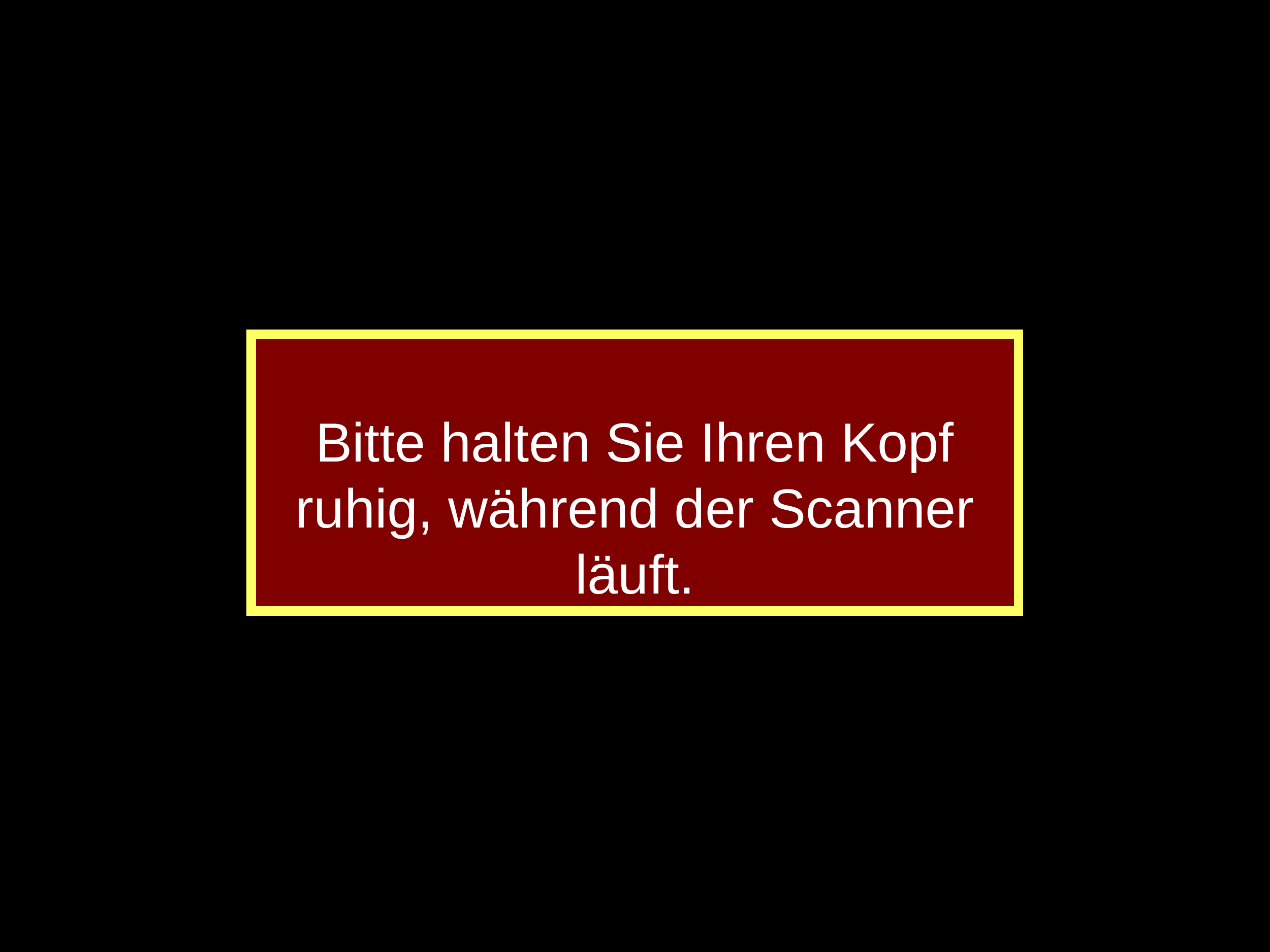

Bitte halten Sie Ihren Kopf ruhig, während der Scanner läuft.